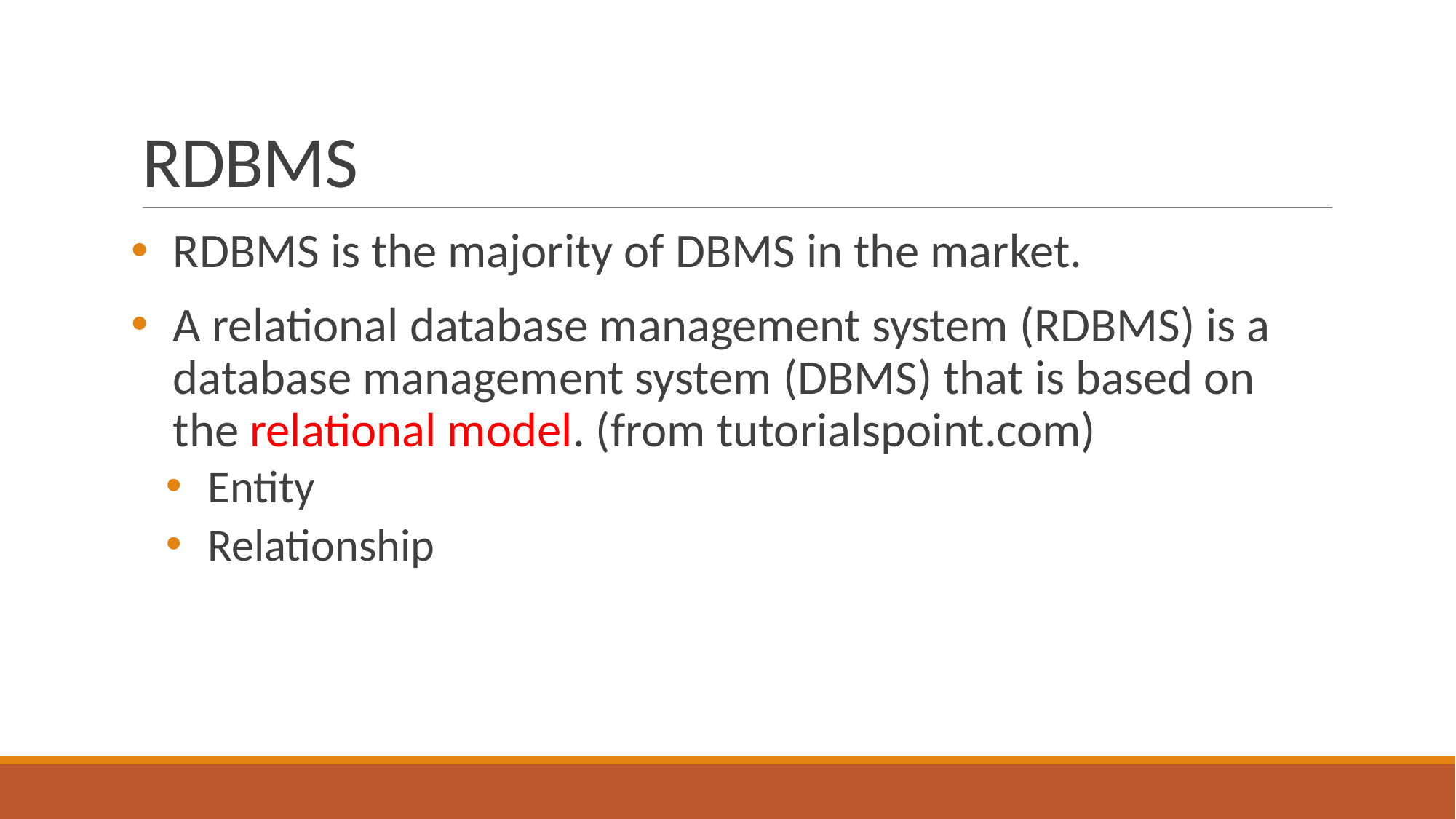

# RDBMS
RDBMS is the majority of DBMS in the market.
A relational database management system (RDBMS) is a database management system (DBMS) that is based on the relational model. (from tutorialspoint.com)
Entity
Relationship